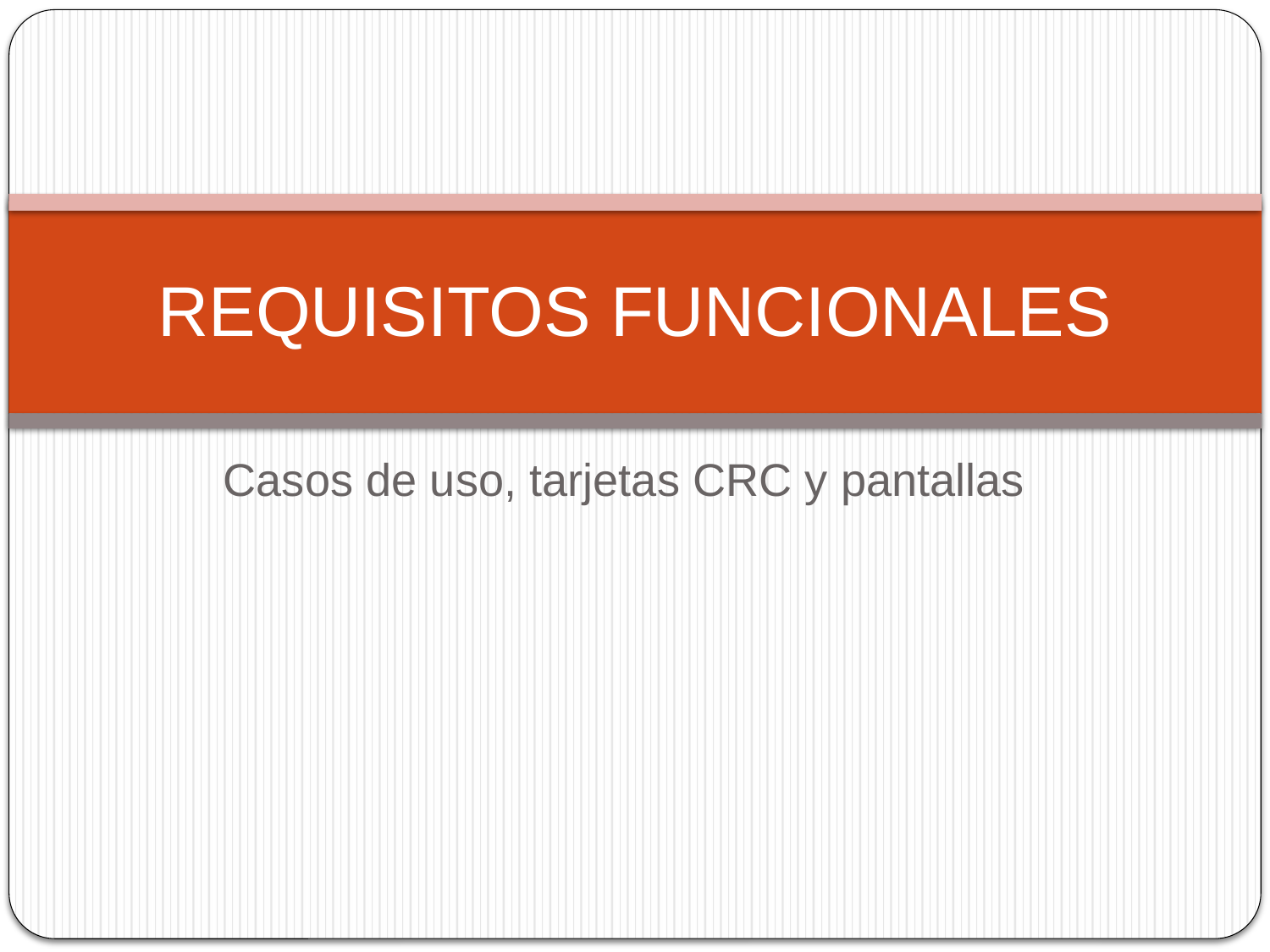

# REQUISITOS FUNCIONALES
Casos de uso, tarjetas CRC y pantallas